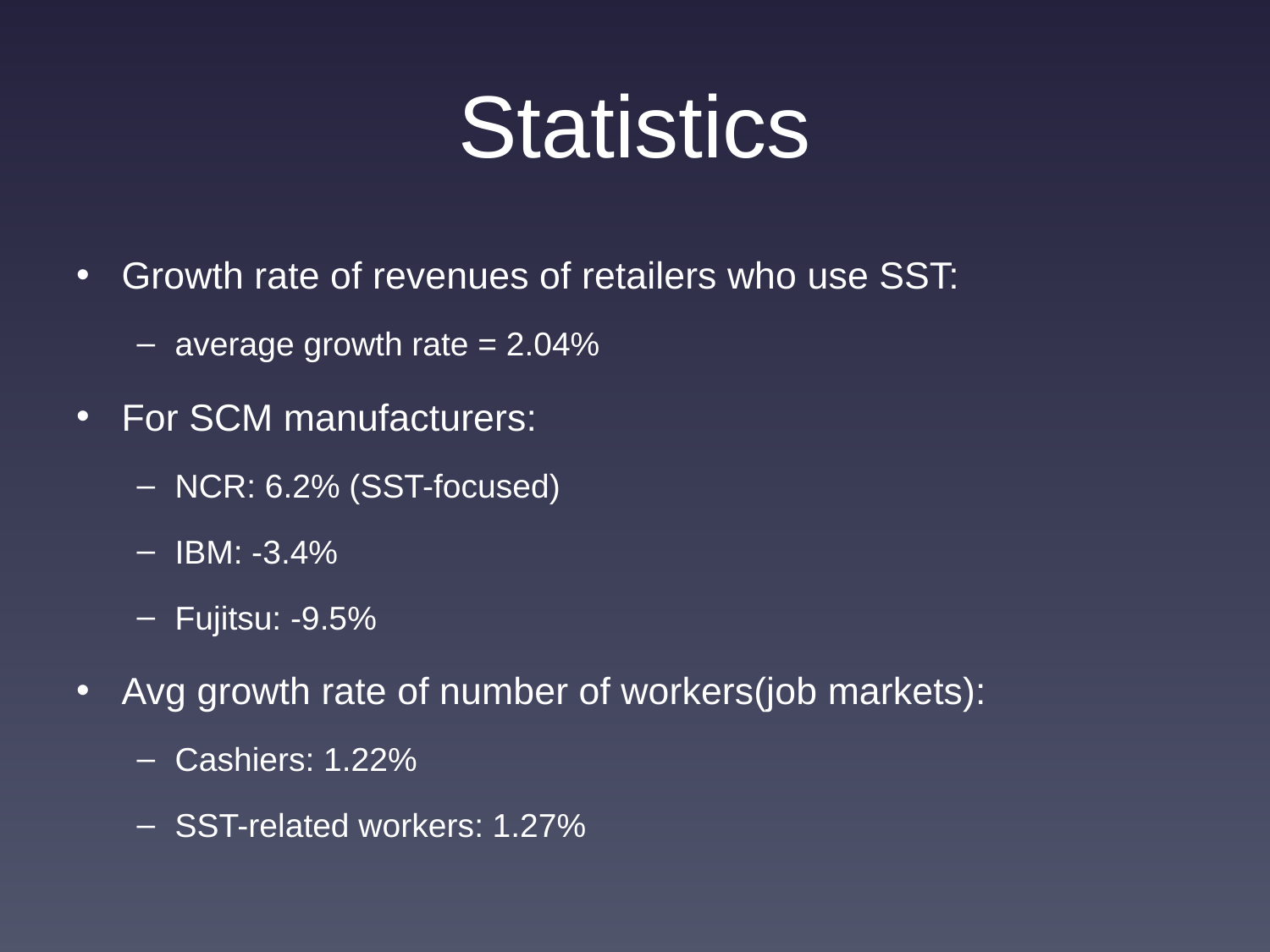

# Statistics
Growth rate of revenues of retailers who use SST:
average growth rate = 2.04%
For SCM manufacturers:
NCR: 6.2% (SST-focused)
IBM: -3.4%
Fujitsu: -9.5%
Avg growth rate of number of workers(job markets):
Cashiers: 1.22%
SST-related workers: 1.27%